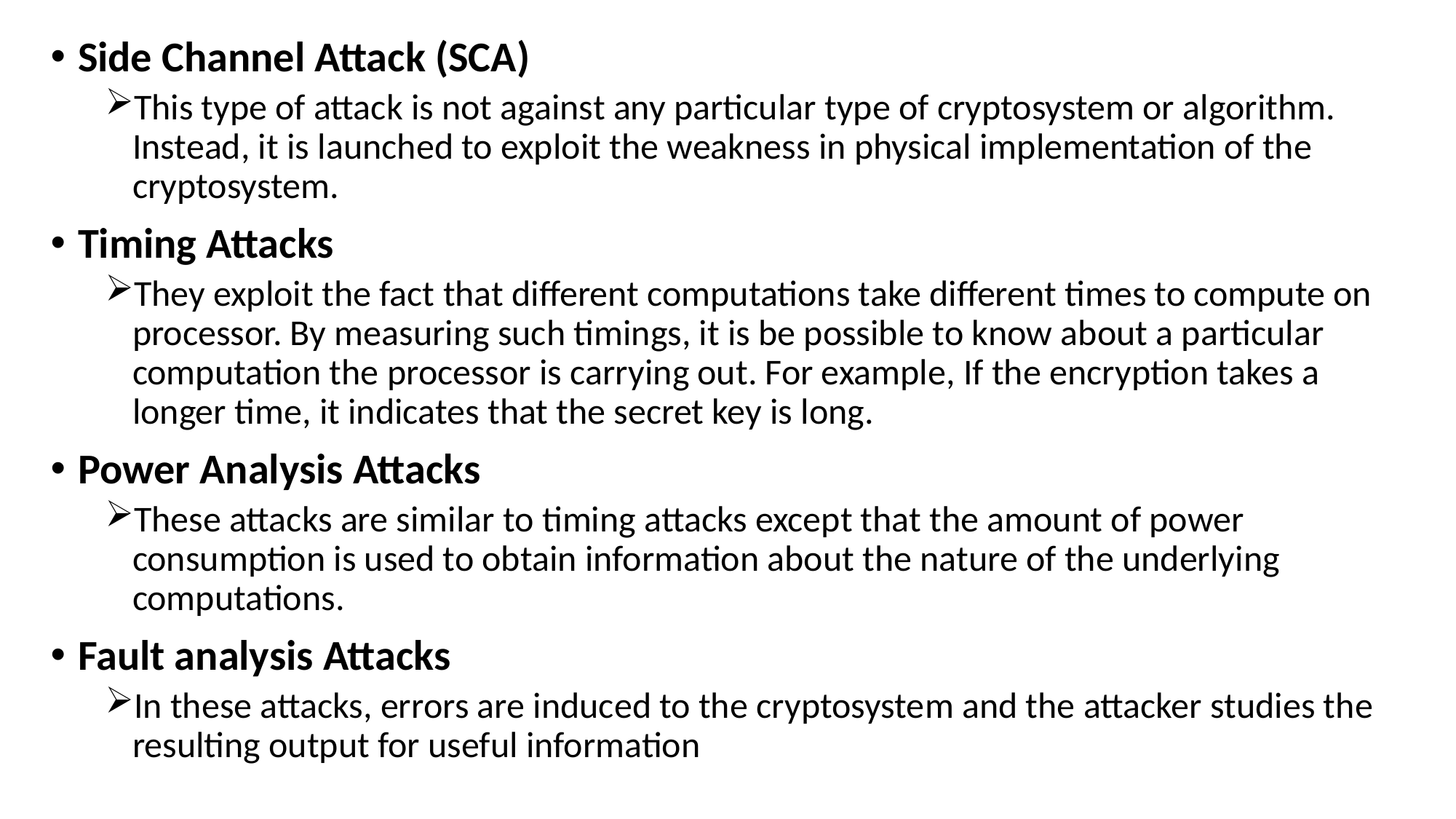

Side Channel Attack (SCA)
This type of attack is not against any particular type of cryptosystem or algorithm. Instead, it is launched to exploit the weakness in physical implementation of the cryptosystem.
Timing Attacks
They exploit the fact that different computations take different times to compute on processor. By measuring such timings, it is be possible to know about a particular computation the processor is carrying out. For example, If the encryption takes a longer time, it indicates that the secret key is long.
Power Analysis Attacks
These attacks are similar to timing attacks except that the amount of power consumption is used to obtain information about the nature of the underlying computations.
Fault analysis Attacks
In these attacks, errors are induced to the cryptosystem and the attacker studies the resulting output for useful information